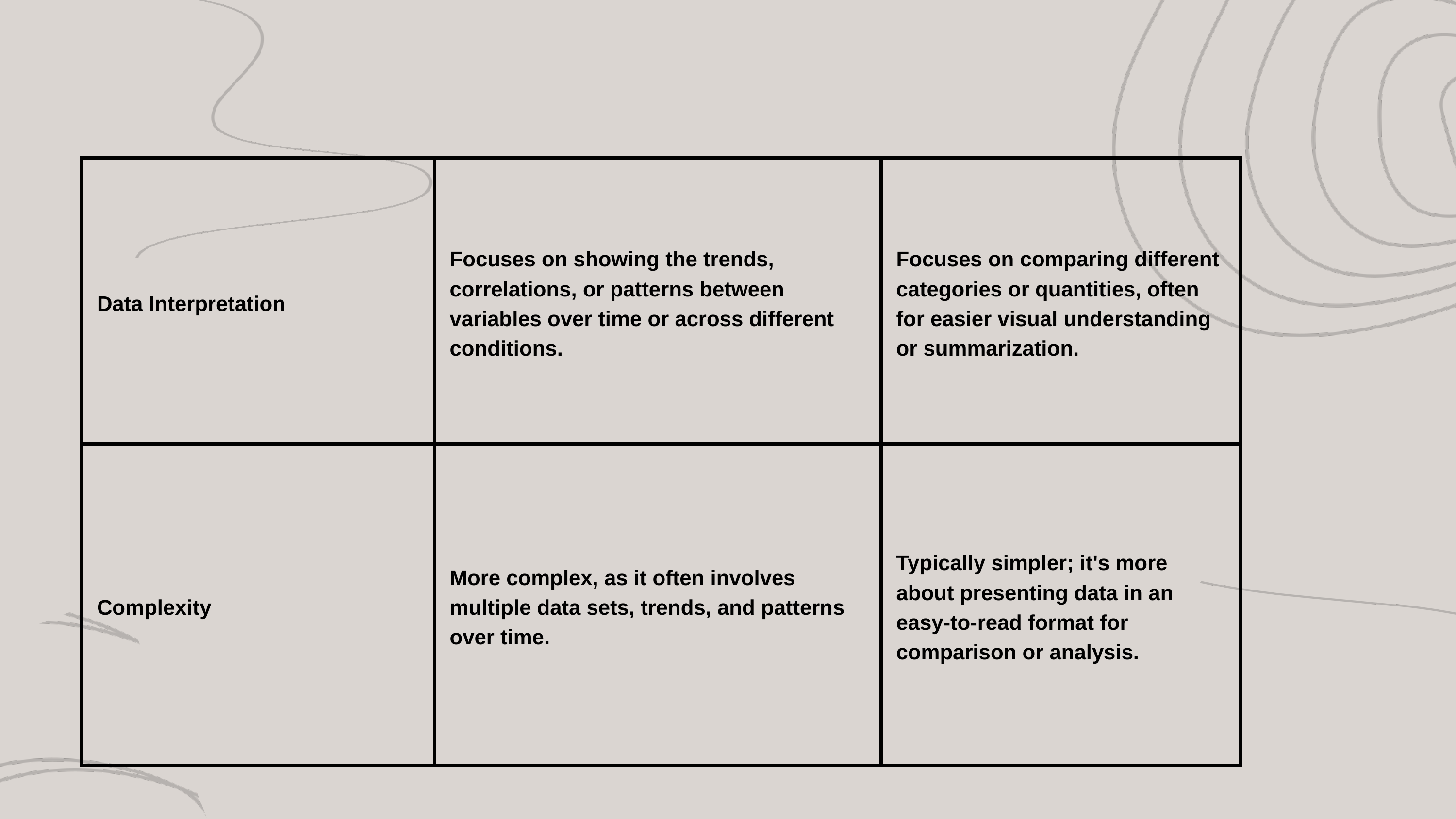

| Data Interpretation | Focuses on showing the trends, correlations, or patterns between variables over time or across different conditions. | Focuses on comparing different categories or quantities, often for easier visual understanding or summarization. |
| --- | --- | --- |
| Complexity | More complex, as it often involves multiple data sets, trends, and patterns over time. | Typically simpler; it's more about presenting data in an easy-to-read format for comparison or analysis. |